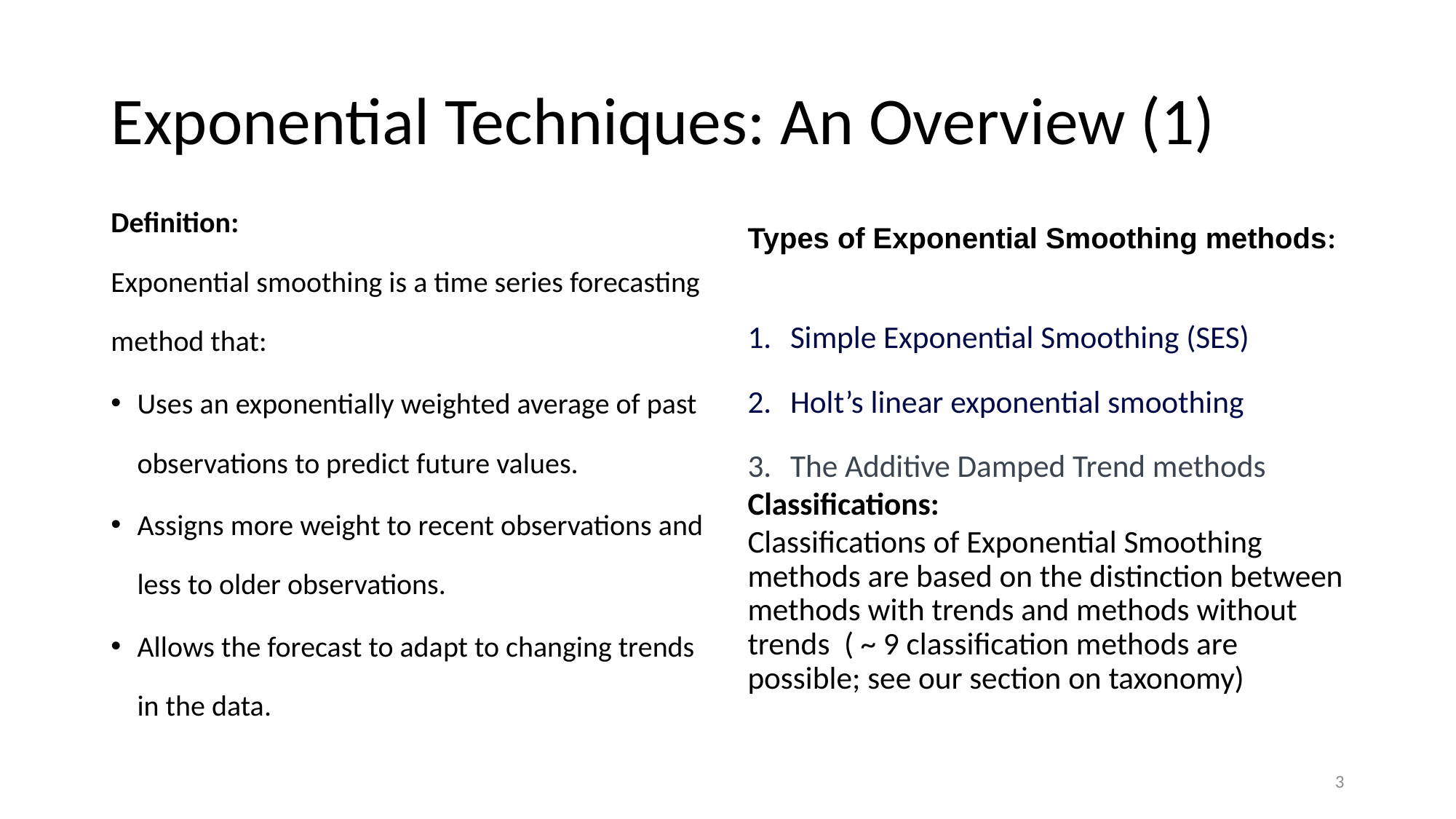

# Exponential Techniques: An Overview (1)
Definition:
Exponential smoothing is a time series forecasting method that:
Uses an exponentially weighted average of past observations to predict future values.
Assigns more weight to recent observations and less to older observations.
Allows the forecast to adapt to changing trends in the data.

Types of Exponential Smoothing methods:

Simple Exponential Smoothing (SES)
Holt’s linear exponential smoothing
The Additive Damped Trend methods
Classifications:
Classifications of Exponential Smoothing methods are based on the distinction between methods with trends and methods without trends  ( ~ 9 classification methods are possible; see our section on taxonomy)
3